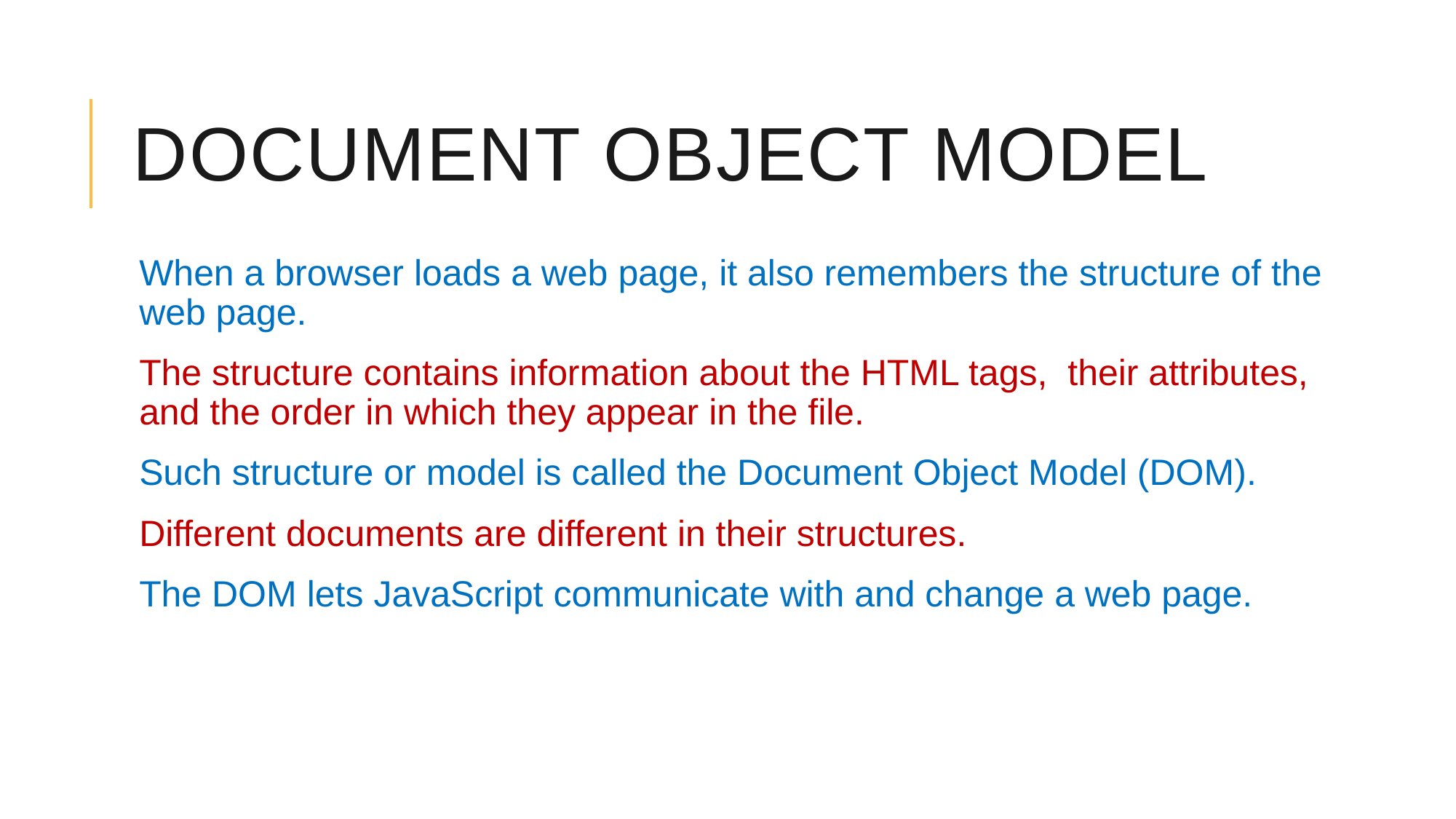

# Document Object Model
When a browser loads a web page, it also remembers the structure of the web page.
The structure contains information about the HTML tags,  their attributes, and the order in which they appear in the file.
Such structure or model is called the Document Object Model (DOM).
Different documents are different in their structures.
The DOM lets JavaScript communicate with and change a web page.